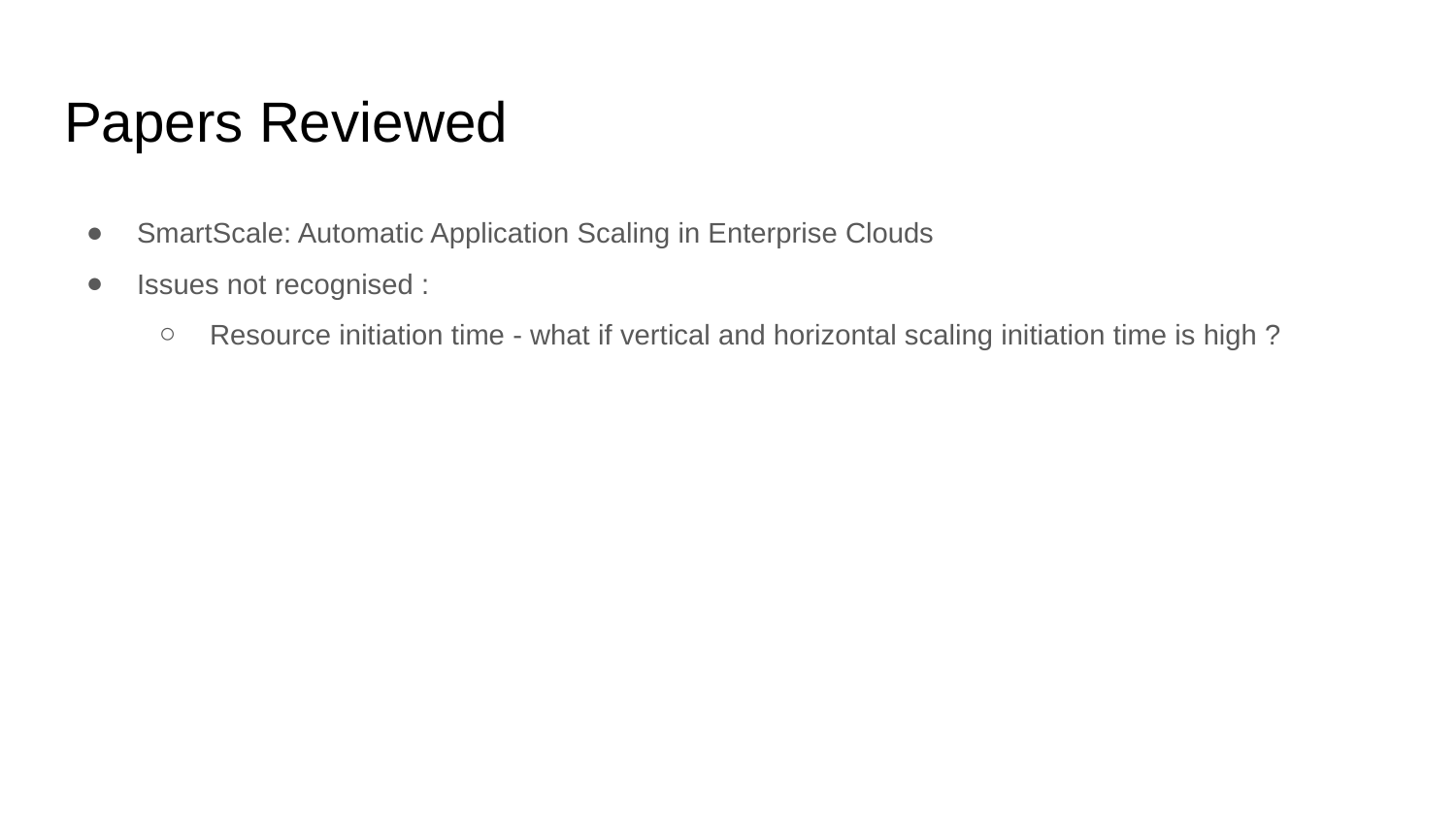

# Papers Reviewed
SmartScale: Automatic Application Scaling in Enterprise Clouds
Issues not recognised :
Resource initiation time - what if vertical and horizontal scaling initiation time is high ?